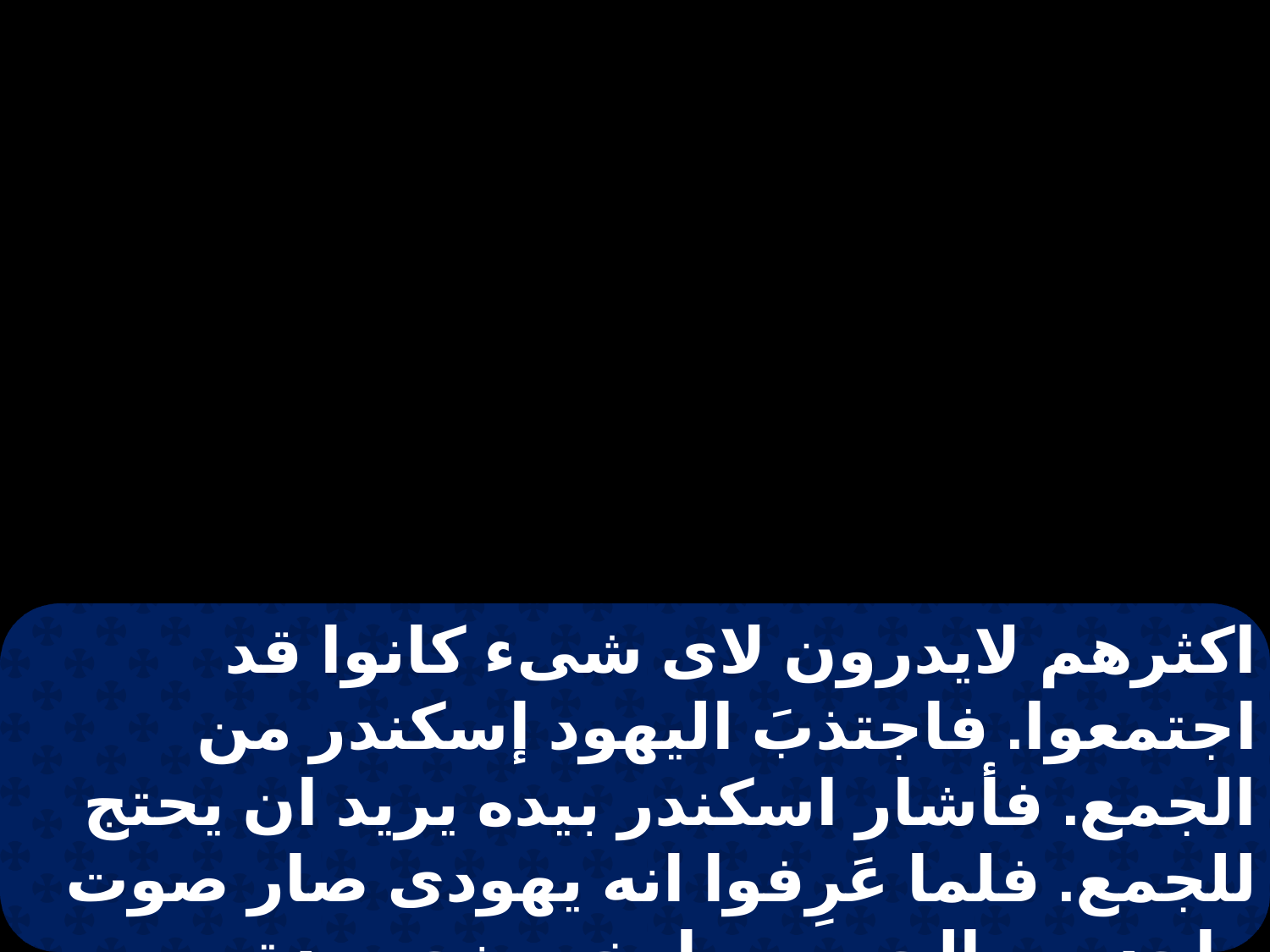

اكثرهم لايدرون لاى شىء كانوا قد اجتمعوا. فاجتذبَ اليهود إسكندر من الجمع. فأشار اسكندر بيده يريد ان يحتج للجمع. فلما عَرِفوا انه يهودى صار صوت واحد من الجميع صارخين نحو مدة ساعتين قائلين: عظيمه هى